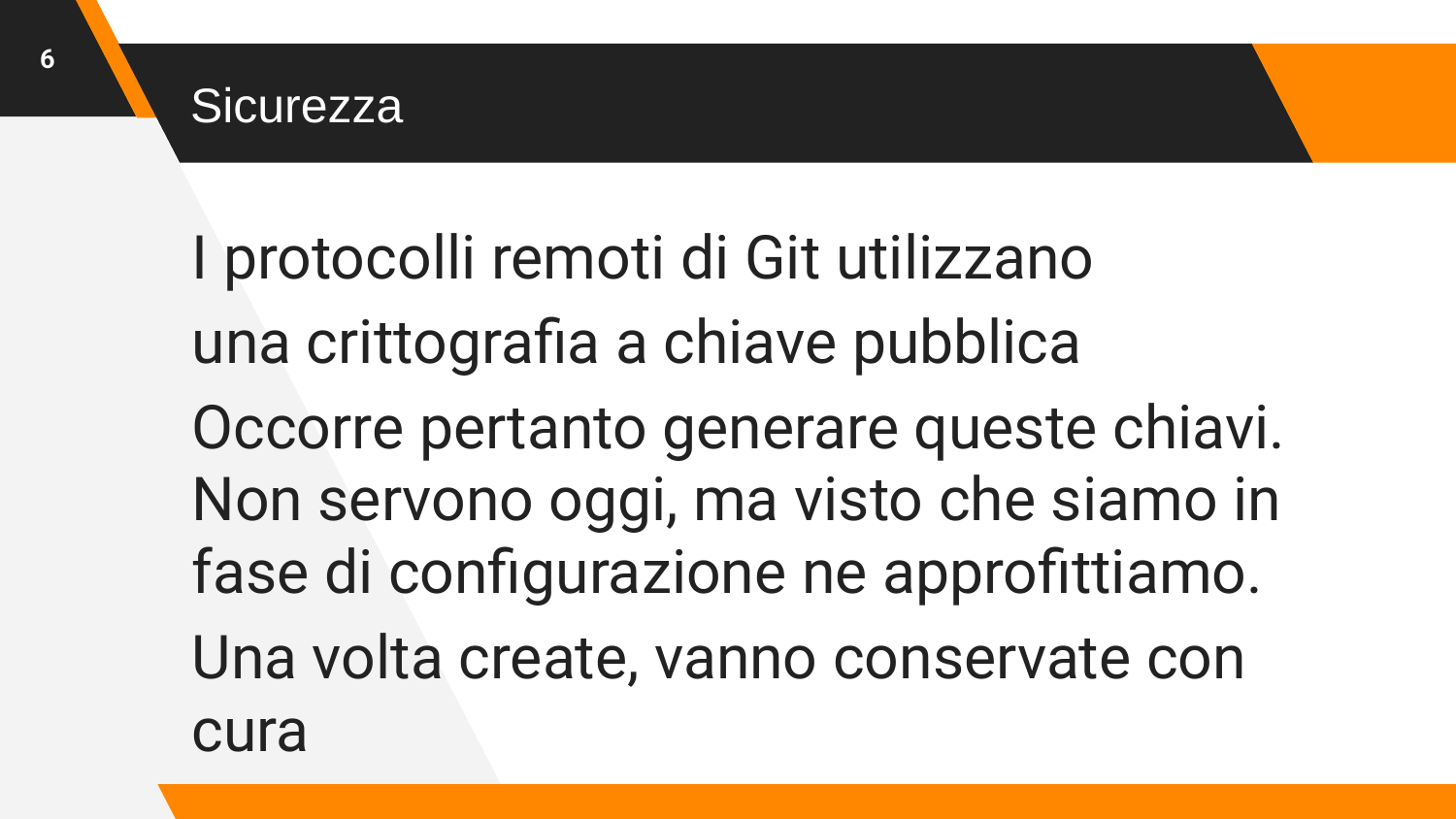

6
# Sicurezza
I protocolli remoti di Git utilizzano
una crittografia a chiave pubblica
Occorre pertanto generare queste chiavi. Non servono oggi, ma visto che siamo in fase di configurazione ne approfittiamo.
Una volta create, vanno conservate con cura